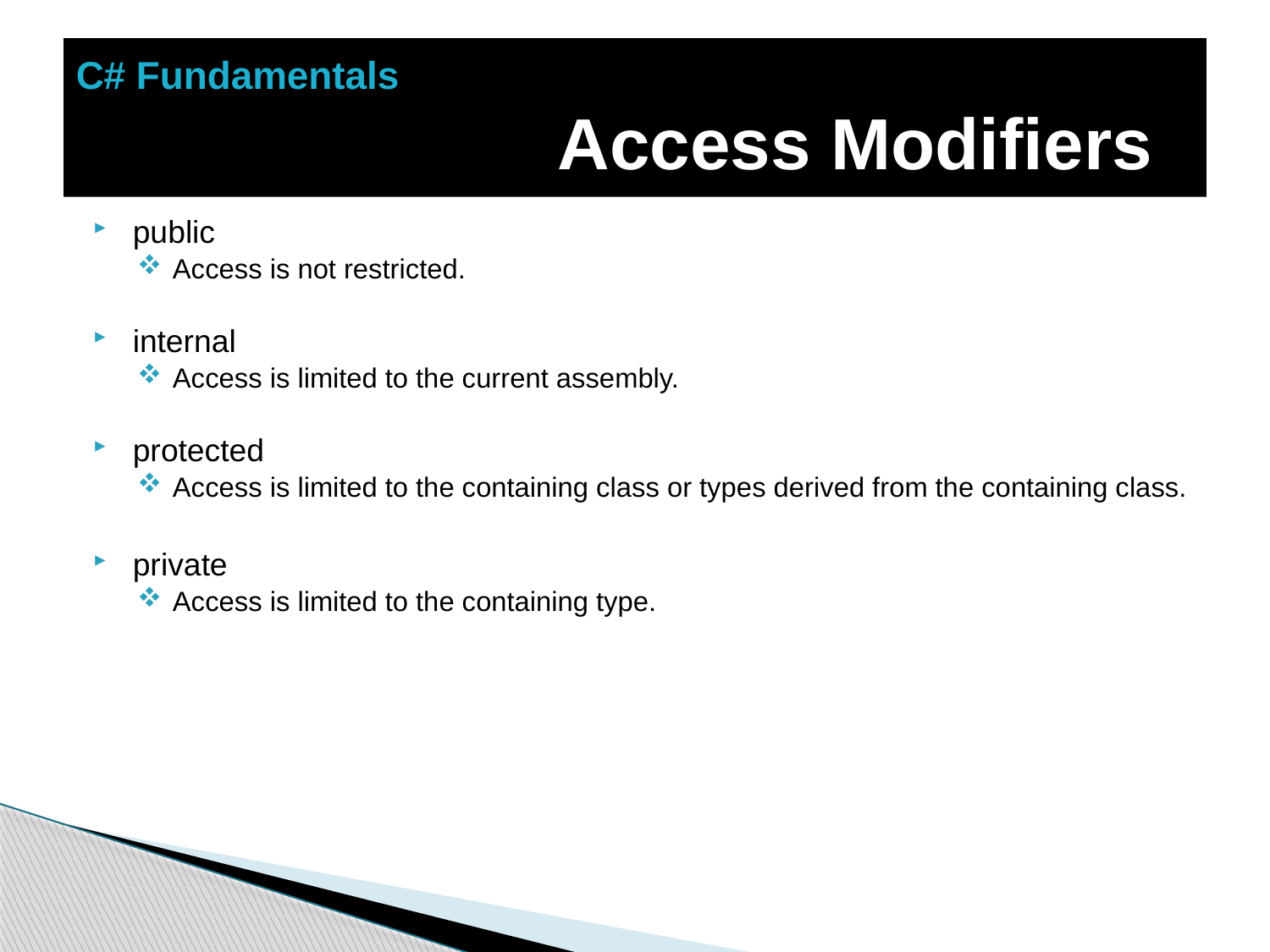

# C# Fundamentals Access Modifiers
public
Access is not restricted.

internal
Access is limited to the current assembly.

protected
Access is limited to the containing class or types derived from the containing class.

private
Access is limited to the containing type.